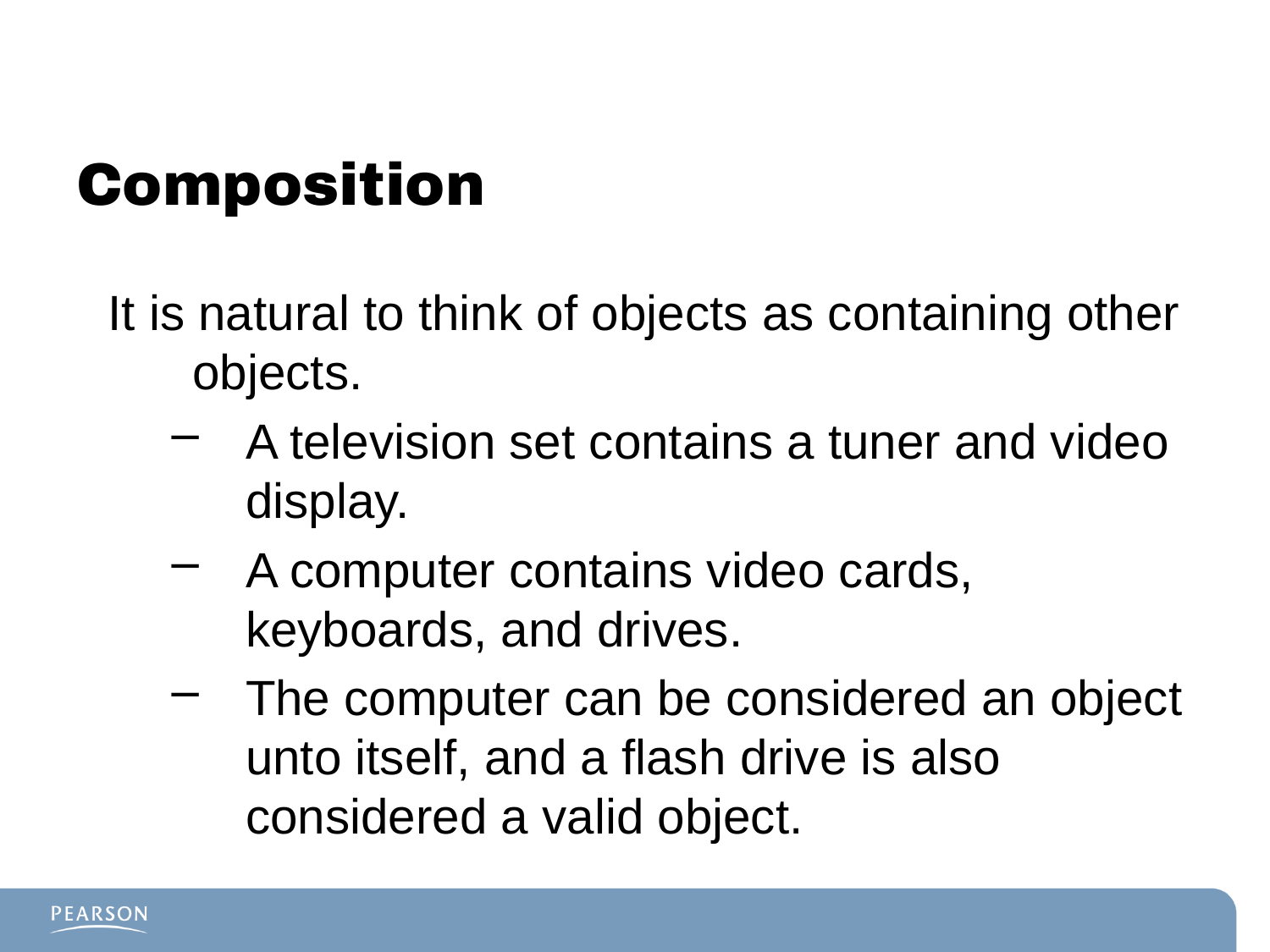

# Composition
It is natural to think of objects as containing other objects.
A television set contains a tuner and video display.
A computer contains video cards, keyboards, and drives.
The computer can be considered an object unto itself, and a flash drive is also considered a valid object.